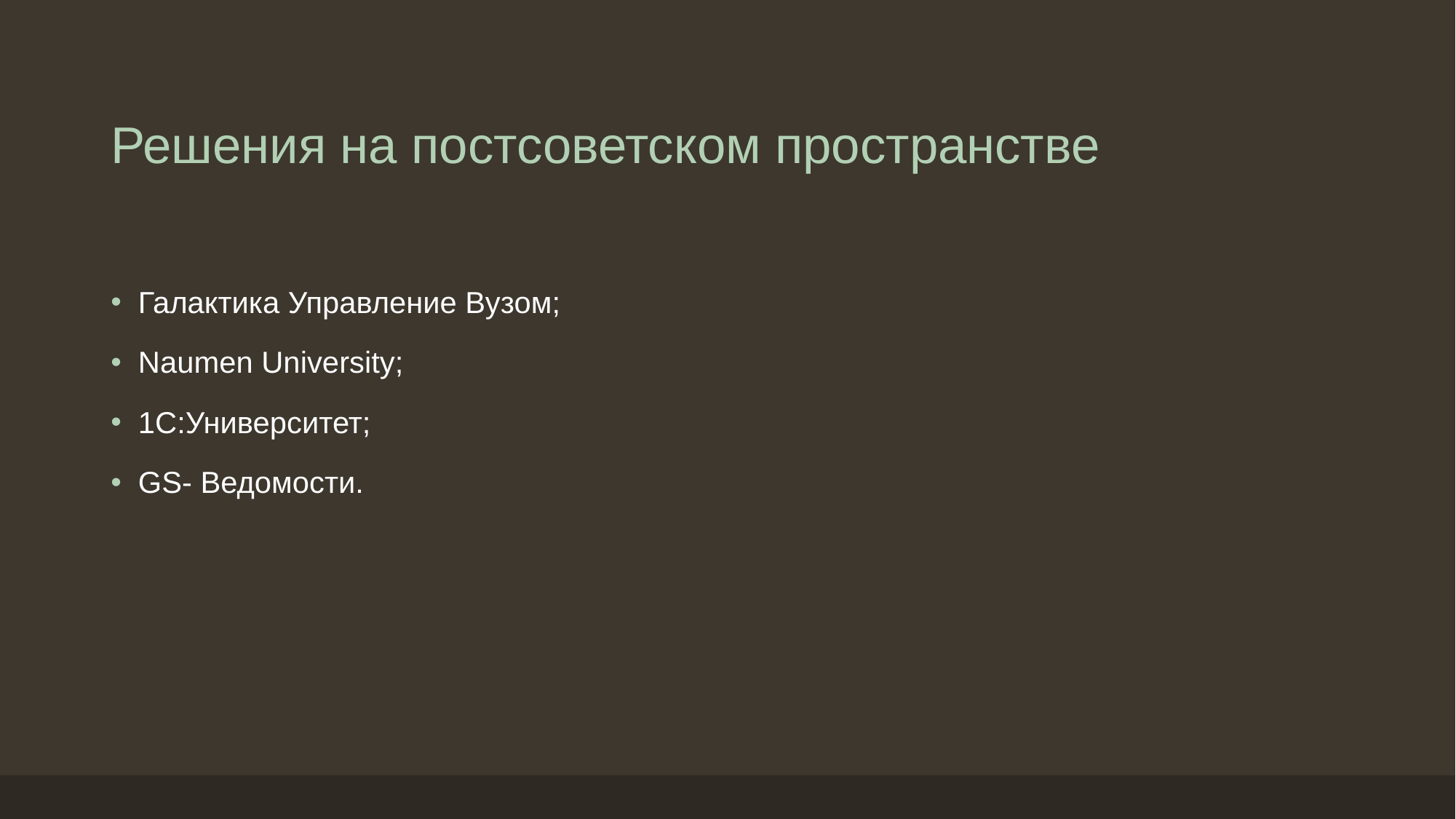

# Решения на постсоветском пространстве

Галактика Управление Вузом;
Naumen University;
1С:Университет;
GS- Ведомости.